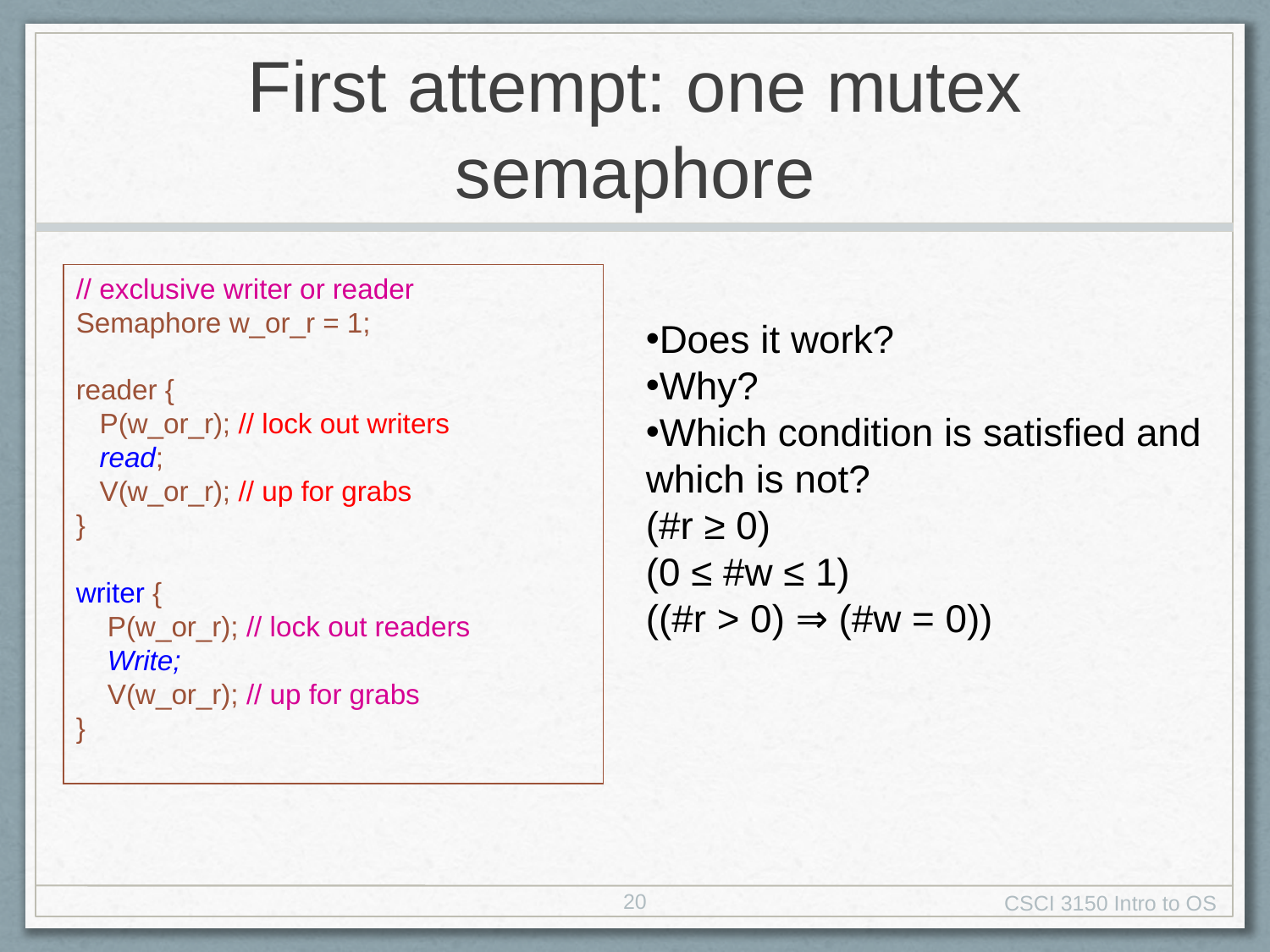

# First attempt: one mutex semaphore
// exclusive writer or reader
Semaphore w_or_r = 1;

reader {
   P(w_or_r); // lock out writers
   read;
   V(w_or_r); // up for grabs
}

writer {
    P(w_or_r); // lock out readers
    Write;
    V(w_or_r); // up for grabs
}

Does it work?
Why?
Which condition is satisfied and
which is not?
(#r ≥ 0)
(0 ≤ #w ≤ 1)
((#r > 0) ⇒ (#w = 0))
20
CSCI 3150 Intro to OS